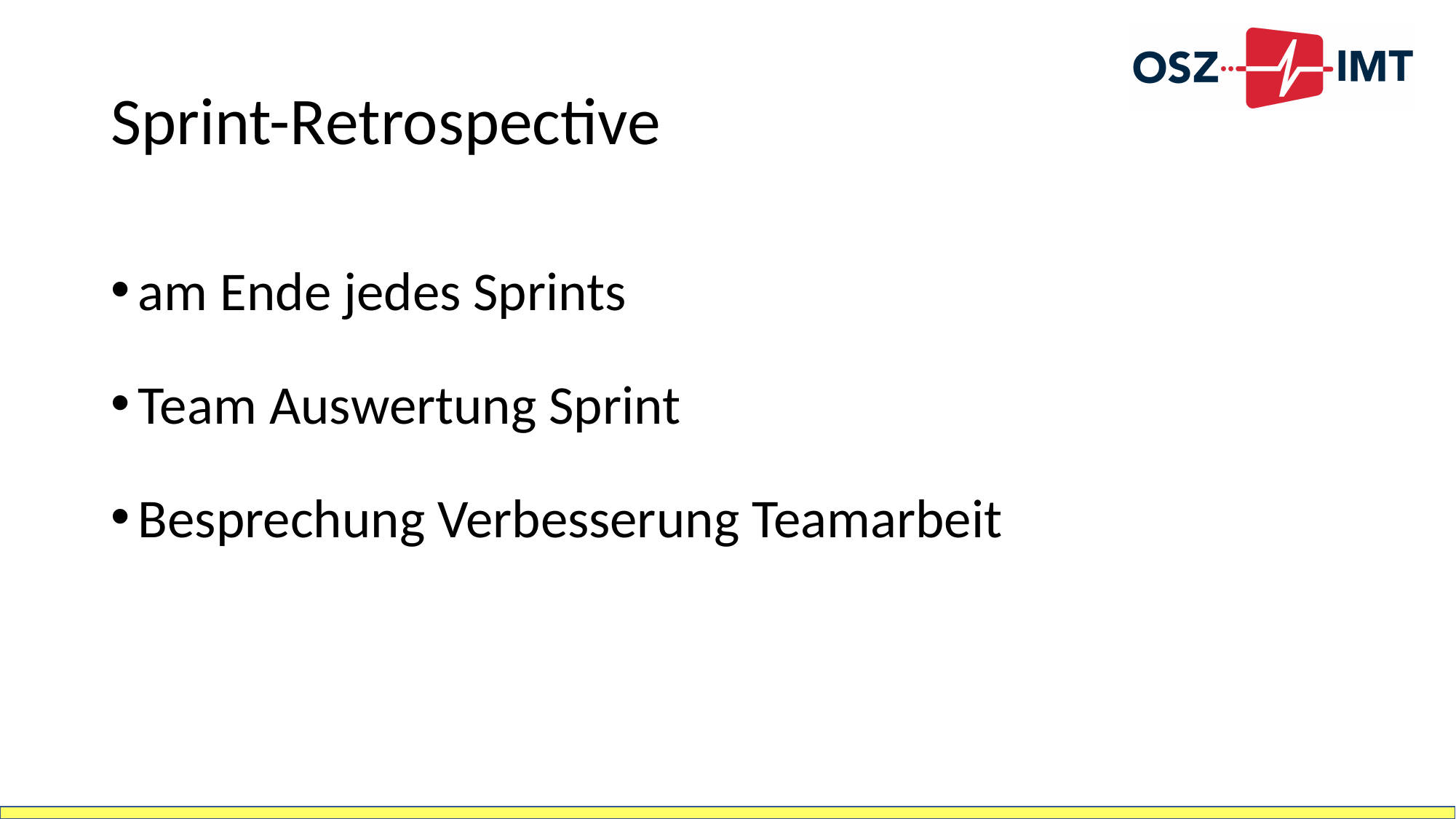

# Sprint-Retrospective
am Ende jedes Sprints
Team Auswertung Sprint
Besprechung Verbesserung Teamarbeit